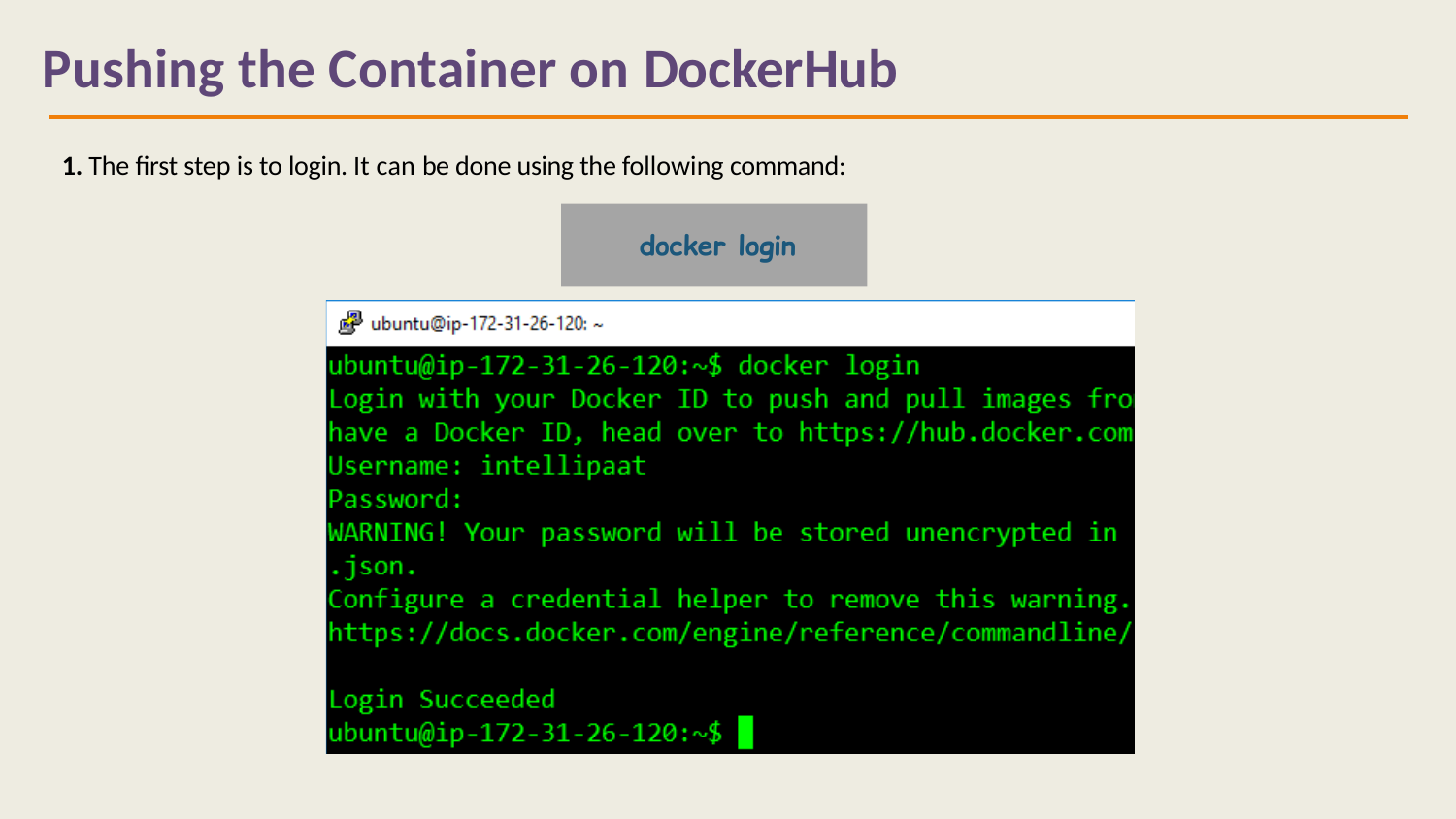

# Pushing the Container on DockerHub
1. The first step is to login. It can be done using the following command:

docker login